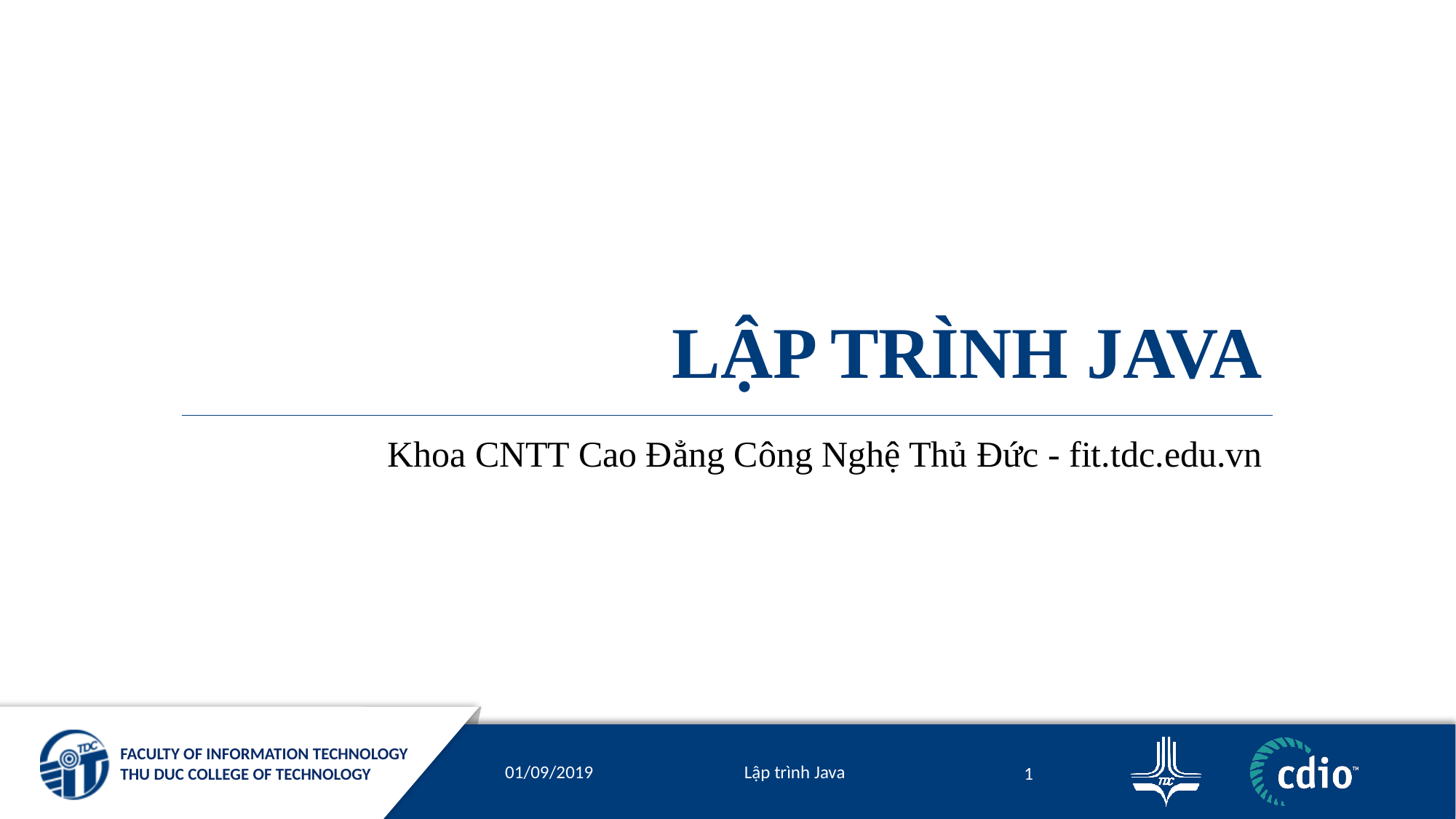

# LẬP TRÌNH JAVA
Khoa CNTT Cao Đẳng Công Nghệ Thủ Đức - fit.tdc.edu.vn